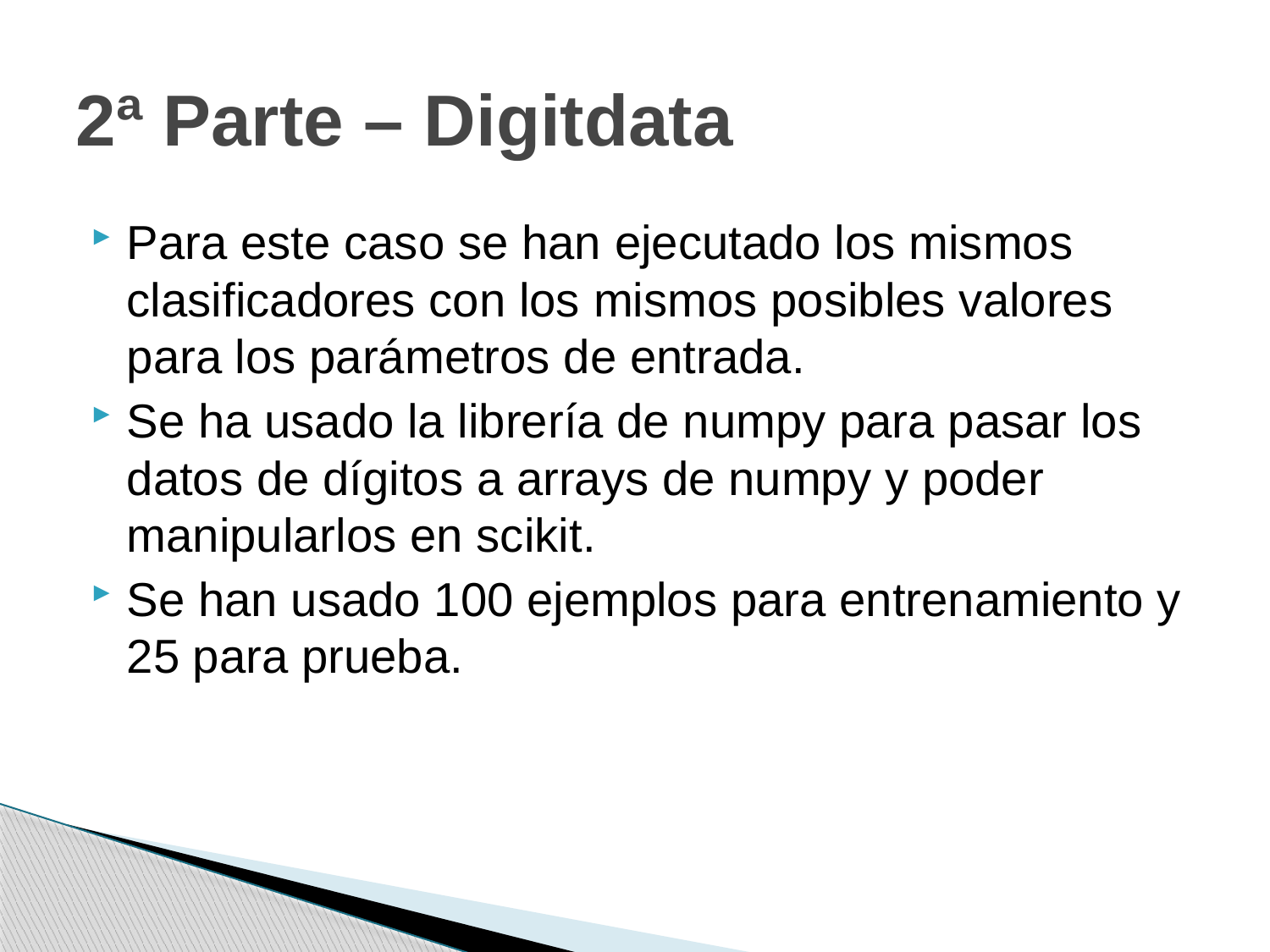

# 2ª Parte – Digitdata
Para este caso se han ejecutado los mismos clasificadores con los mismos posibles valores para los parámetros de entrada.
Se ha usado la librería de numpy para pasar los datos de dígitos a arrays de numpy y poder manipularlos en scikit.
Se han usado 100 ejemplos para entrenamiento y 25 para prueba.